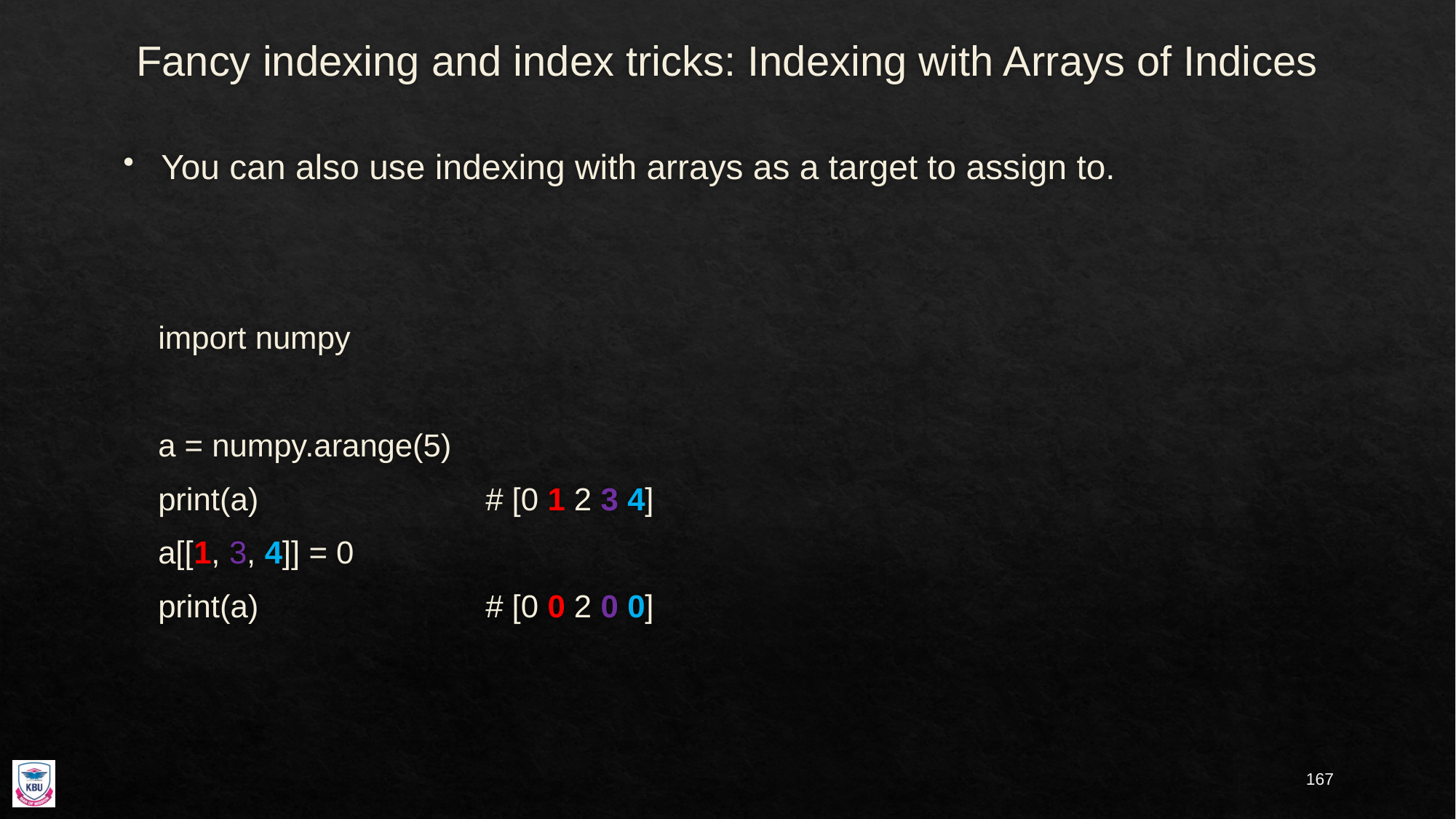

# Fancy indexing and index tricks: Indexing with Arrays of Indices
You can also use indexing with arrays as a target to assign to.

import numpy

a = numpy.arange(5)
print(a)			# [0 1 2 3 4]
a[[1, 3, 4]] = 0
print(a)			# [0 0 2 0 0]
167